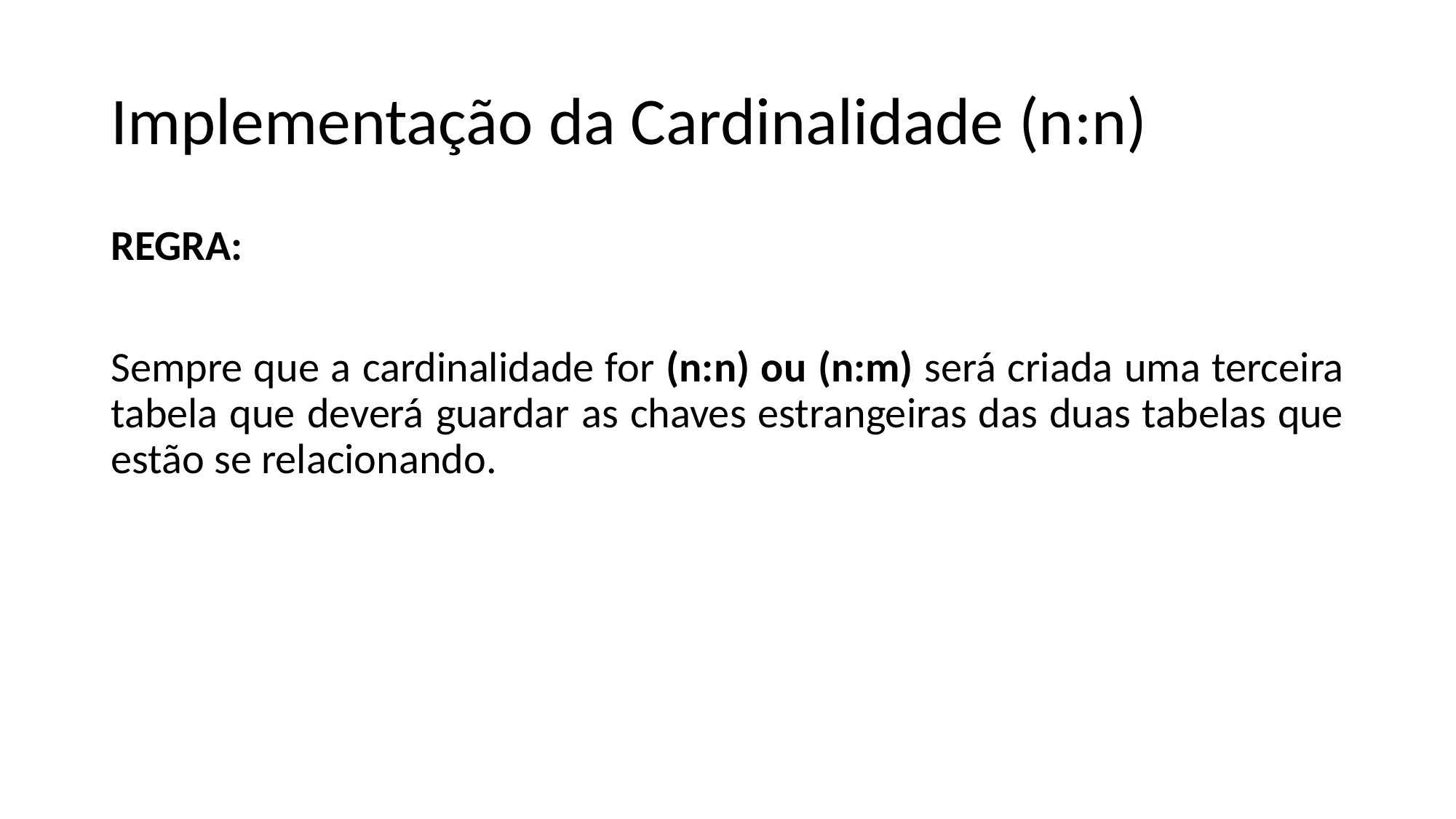

# Implementação da Cardinalidade (n:n)
REGRA:

Sempre que a cardinalidade for (n:n) ou (n:m) será criada uma terceira tabela que deverá guardar as chaves estrangeiras das duas tabelas que estão se relacionando.